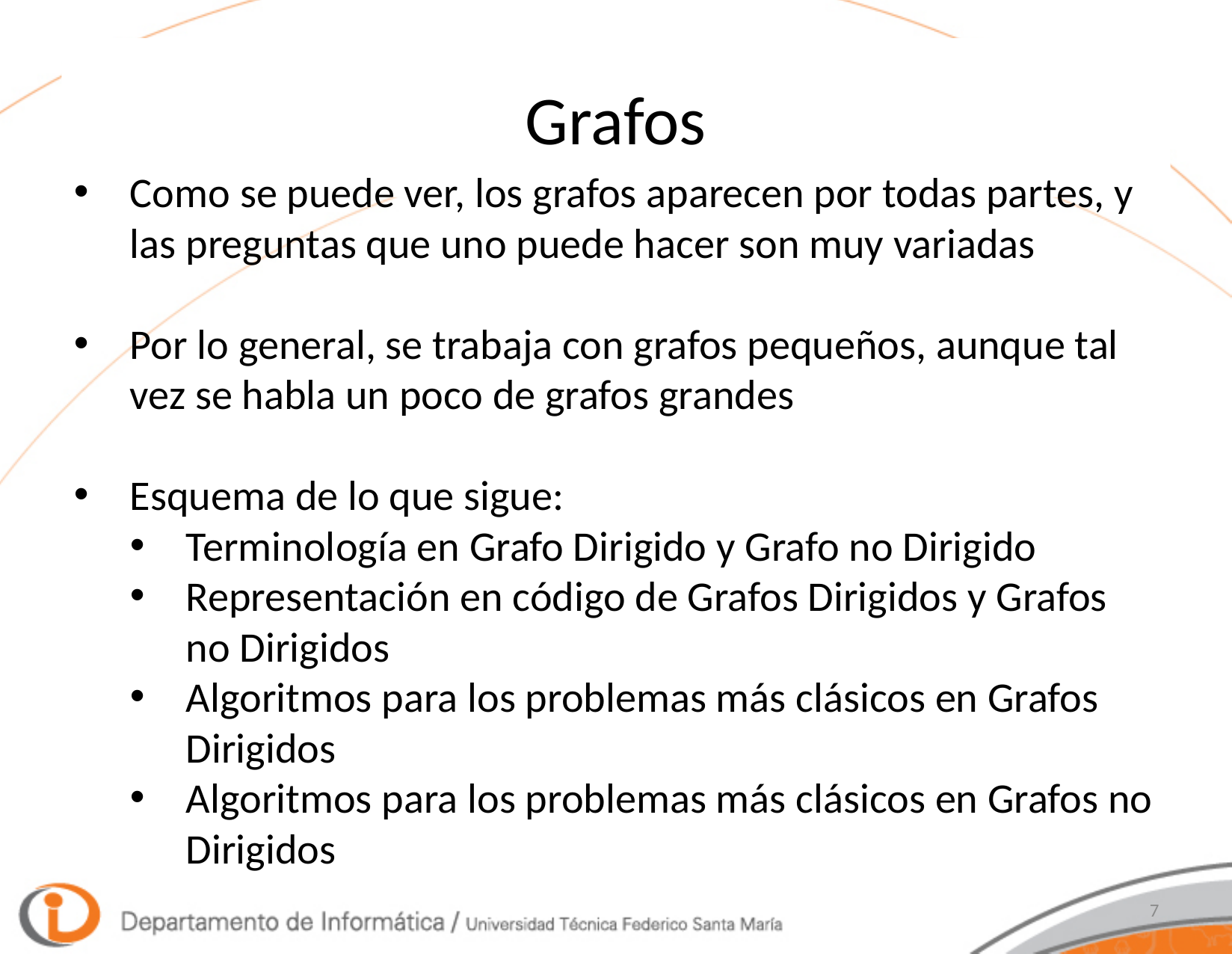

# Grafos
Como se puede ver, los grafos aparecen por todas partes, y las preguntas que uno puede hacer son muy variadas

Por lo general, se trabaja con grafos pequeños, aunque tal vez se habla un poco de grafos grandes

Esquema de lo que sigue:
Terminología en Grafo Dirigido y Grafo no Dirigido
Representación en código de Grafos Dirigidos y Grafos no Dirigidos
Algoritmos para los problemas más clásicos en Grafos Dirigidos
Algoritmos para los problemas más clásicos en Grafos no Dirigidos
7